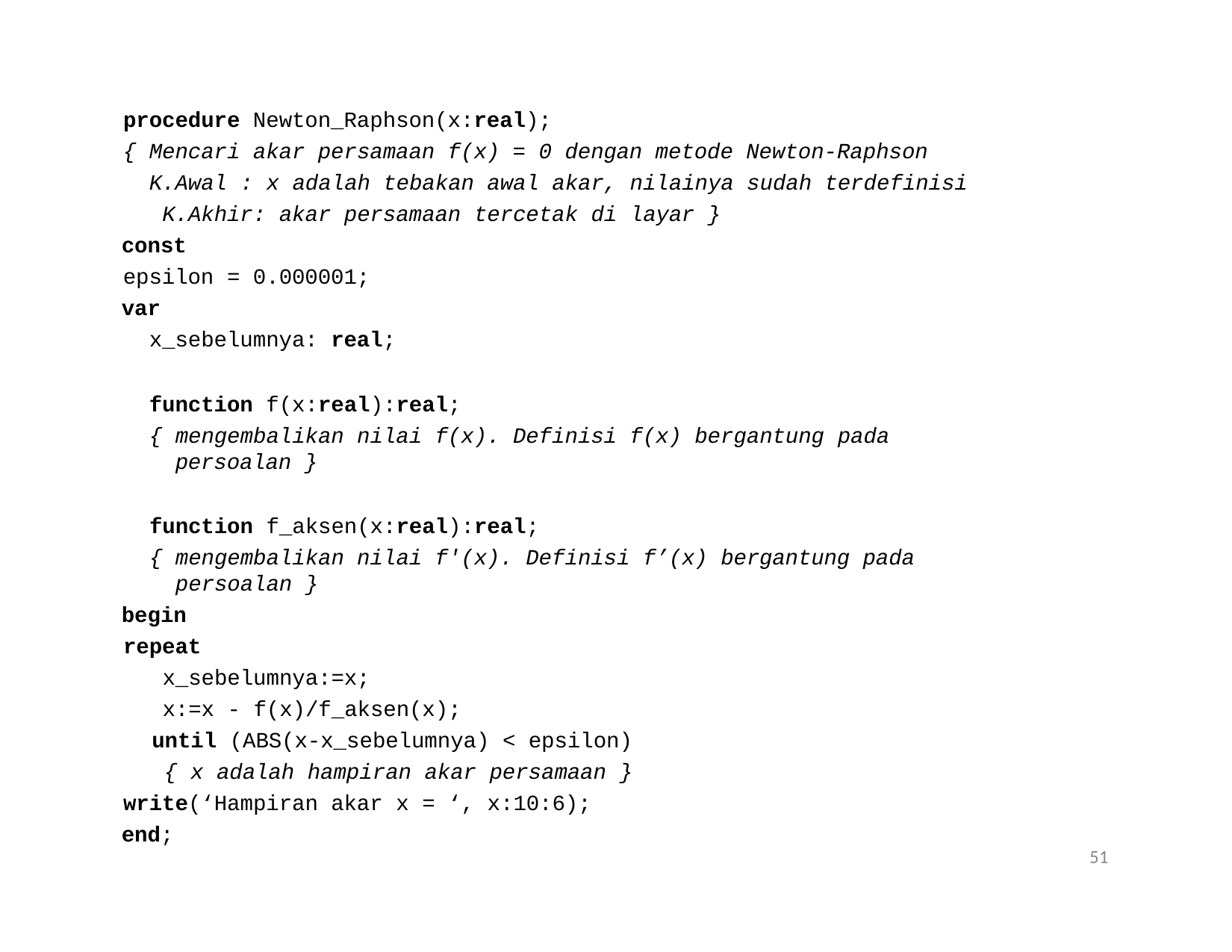

procedure Newton_Raphson(x:real);
{ Mencari akar persamaan f(x) = 0 dengan metode Newton-Raphson  K.Awal : x adalah tebakan awal akar, nilainya sudah terdefinisi  K.Akhir: akar persamaan tercetak di layar }
const
epsilon = 0.000001;
var
x_sebelumnya: real;

function f(x:real):real;
{ mengembalikan nilai f(x). Definisi f(x) bergantung pada persoalan }

function f_aksen(x:real):real;
{ mengembalikan nilai f'(x). Definisi f’(x) bergantung pada persoalan }
begin
repeat
x_sebelumnya:=x;
x:=x - f(x)/f_aksen(x);
until (ABS(x-x_sebelumnya) < epsilon)
{ x adalah hampiran akar persamaan }
write(‘Hampiran akar x = ‘, x:10:6);
end;
51